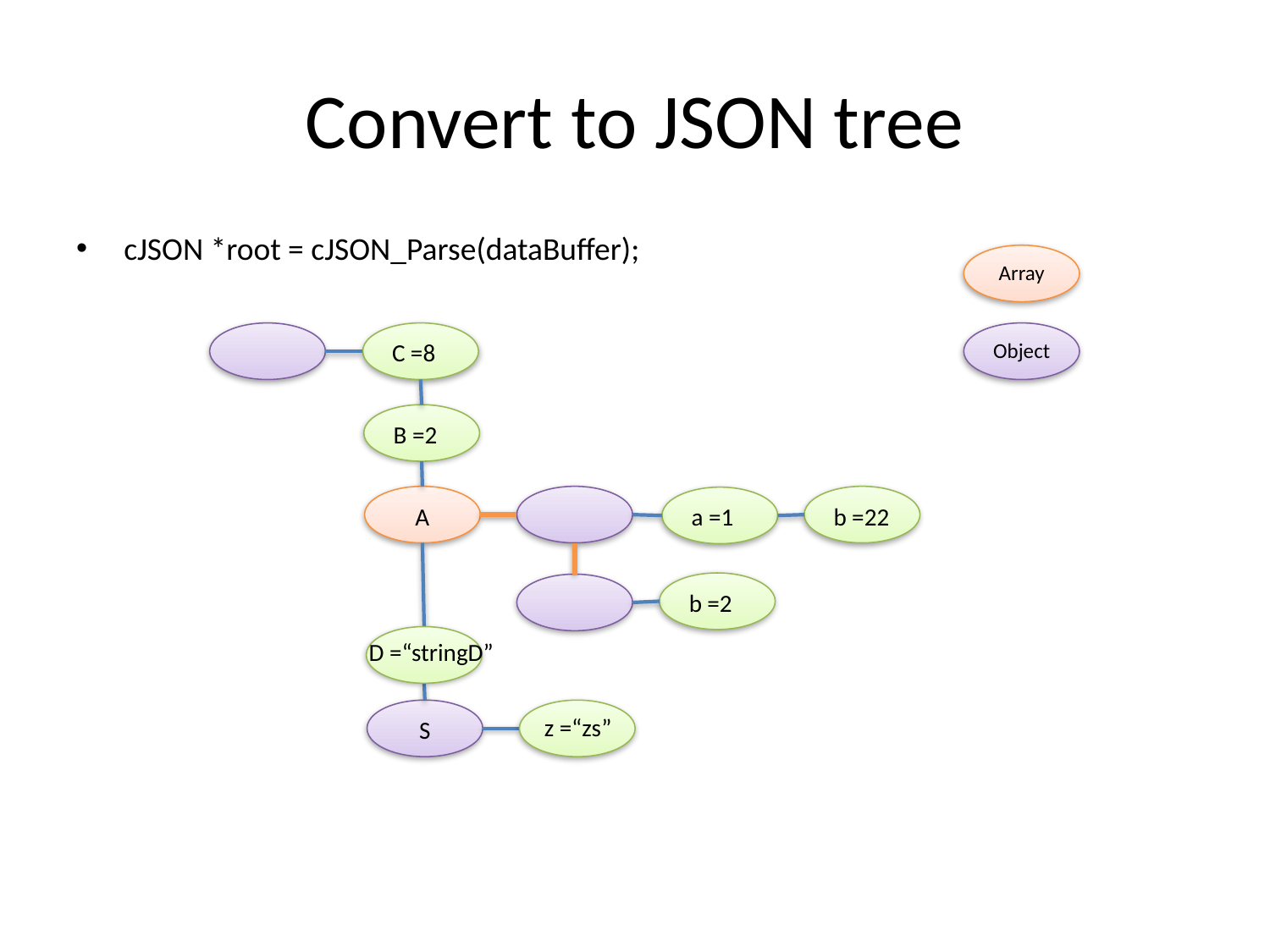

# Convert to JSON tree
cJSON *root = cJSON_Parse(dataBuffer);

Array

C =8
Object
B =2
A

b =22
a =1
b =2

D =“stringD”
S

z =“zs”